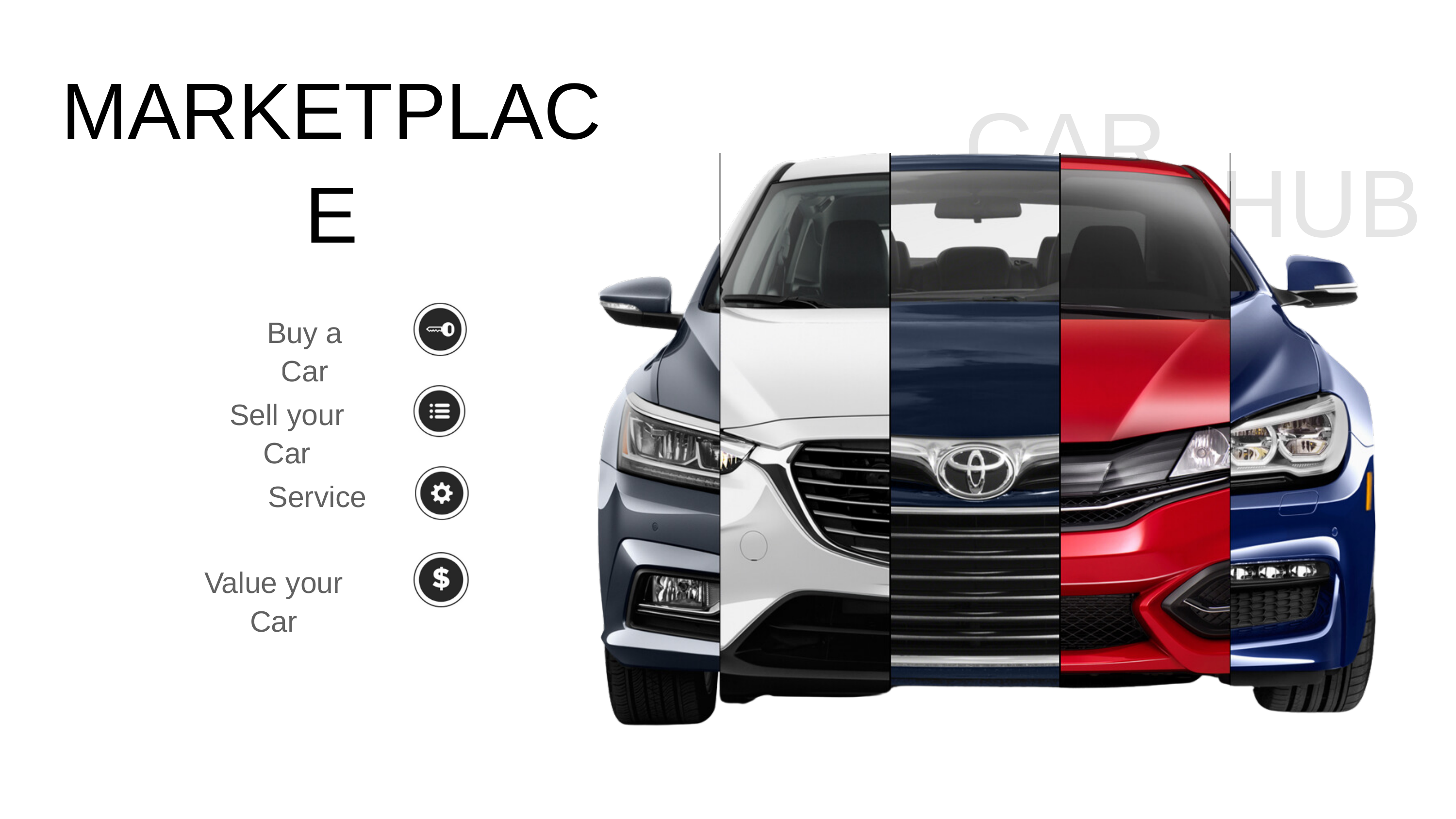

MARKETPLACE
CAR
HUB

Buy a Car

Sell your Car

Service

Value your Car